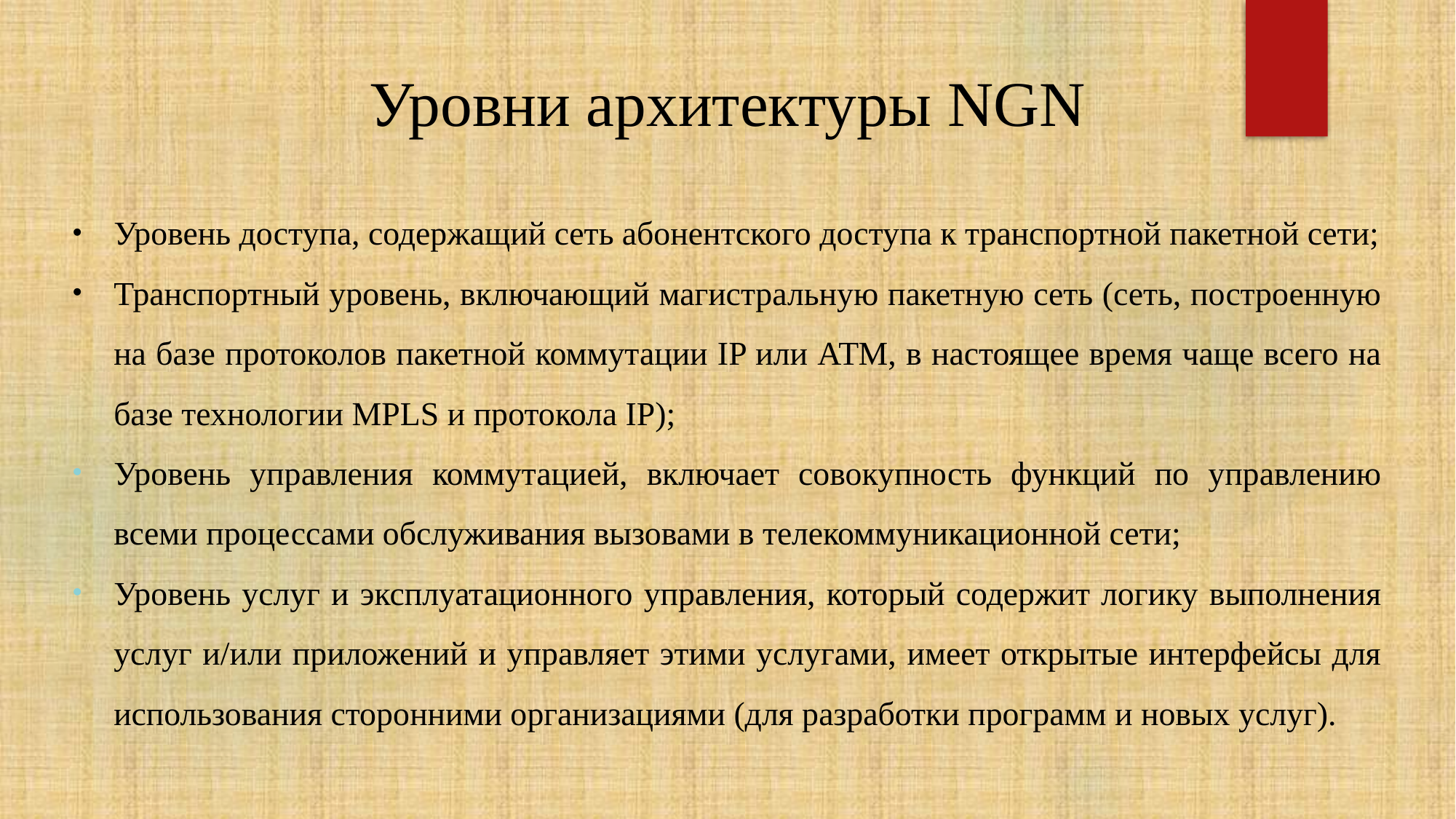

# Уровни архитектуры NGN
Уровень доступа, содержащий сеть абонентского доступа к транспортной пакетной сети;
Транспортный уровень, включающий магистральную пакетную сеть (сеть, построенную на базе протоколов пакетной коммутации IP или АТМ, в настоящее время чаще всего на базе технологии MPLS и протокола IP);
Уровень управления коммутацией, включает совокупность функций по управлению всеми процессами обслуживания вызовами в телекоммуникационной сети;
Уровень услуг и эксплуатационного управления, который содержит логику выполнения услуг и/или приложений и управляет этими услугами, имеет открытые интерфейсы для использования сторонними организациями (для разработки программ и новых услуг).